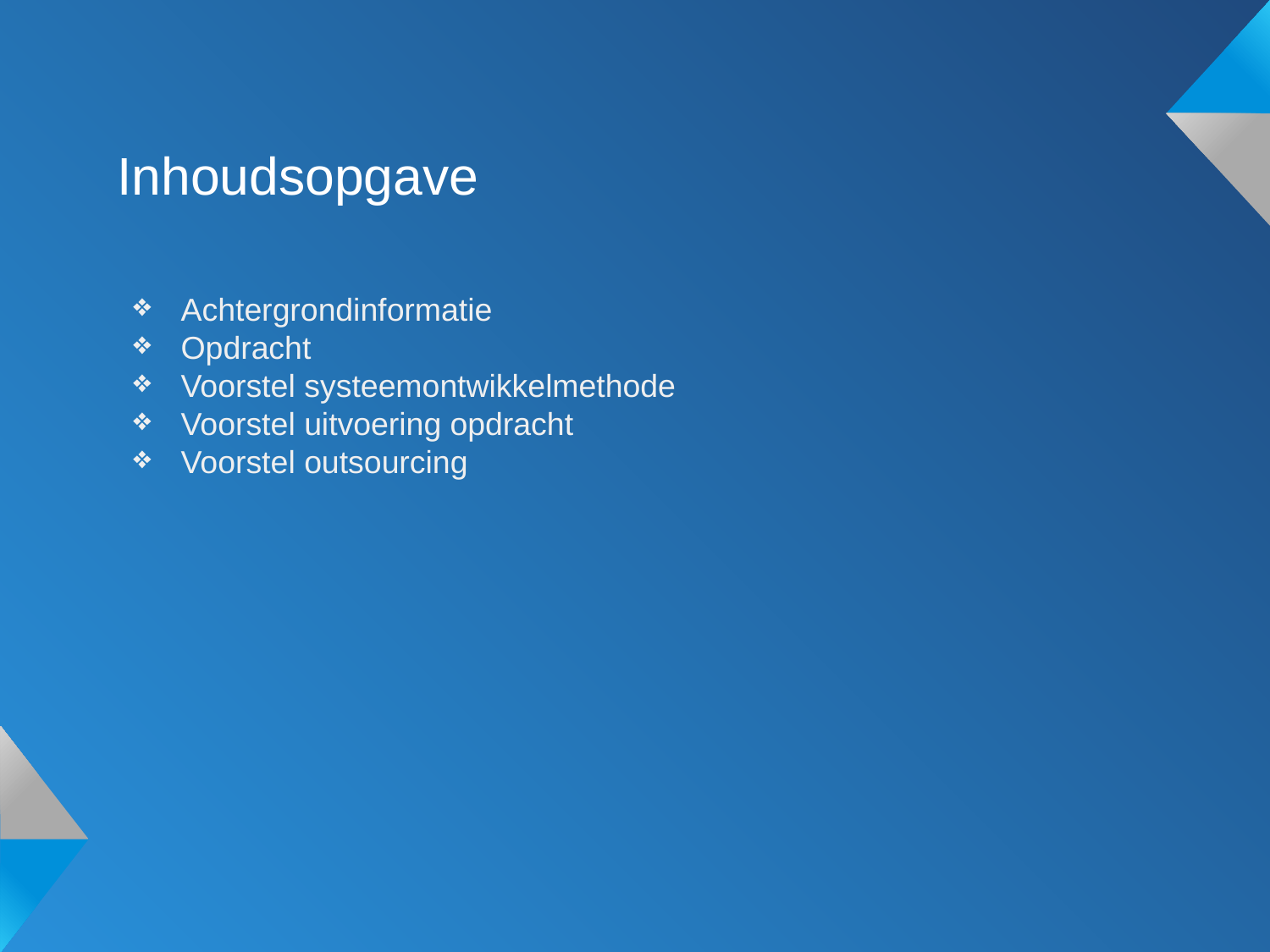

Inhoudsopgave
Achtergrondinformatie
Opdracht
Voorstel systeemontwikkelmethode
Voorstel uitvoering opdracht
Voorstel outsourcing